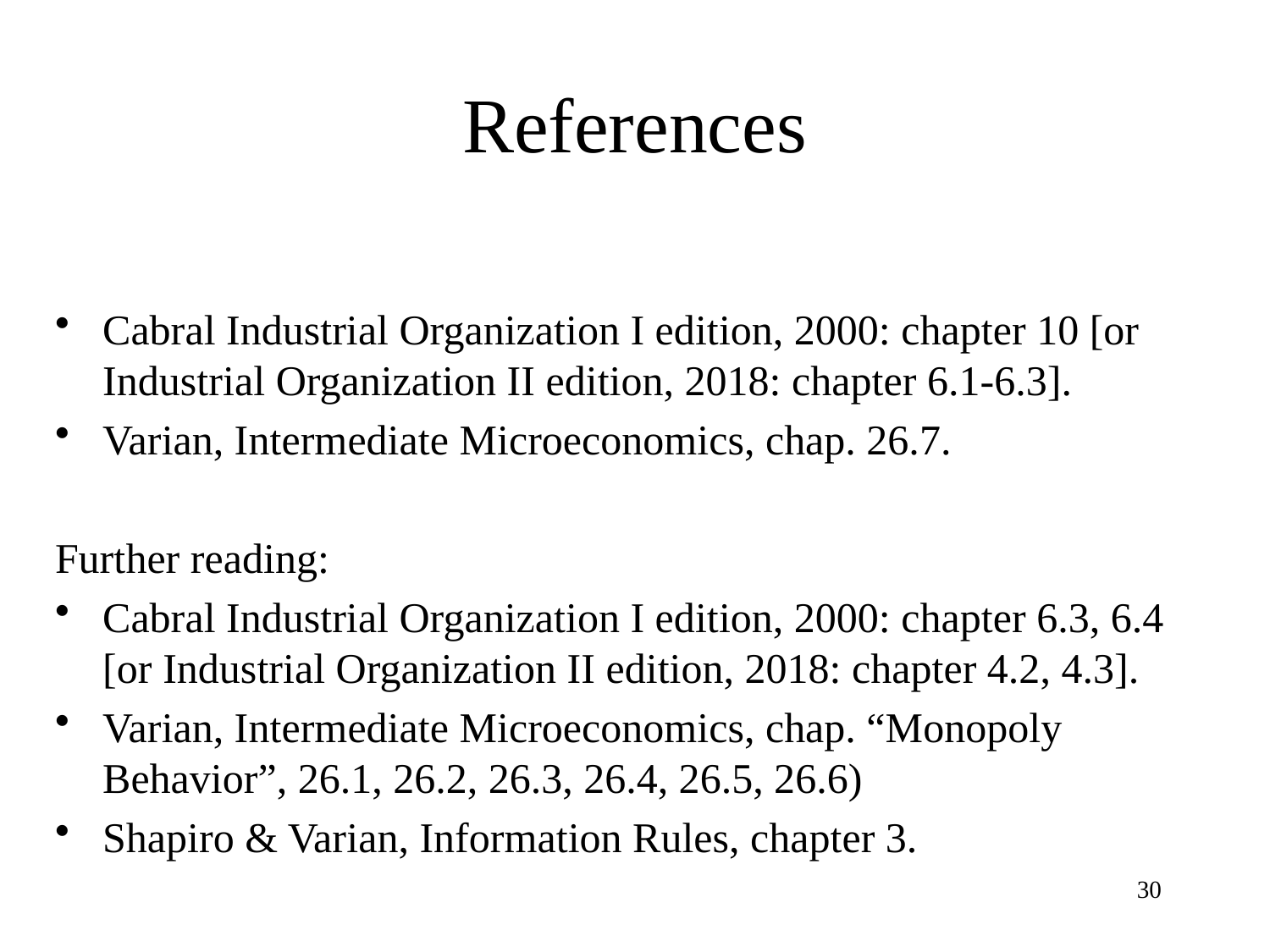

# References
Cabral Industrial Organization I edition, 2000: chapter 10 [or Industrial Organization II edition, 2018: chapter 6.1-6.3].
Varian, Intermediate Microeconomics, chap. 26.7.

Further reading:
Cabral Industrial Organization I edition, 2000: chapter 6.3, 6.4 [or Industrial Organization II edition, 2018: chapter 4.2, 4.3].
Varian, Intermediate Microeconomics, chap. “Monopoly Behavior”, 26.1, 26.2, 26.3, 26.4, 26.5, 26.6)
Shapiro & Varian, Information Rules, chapter 3.

30